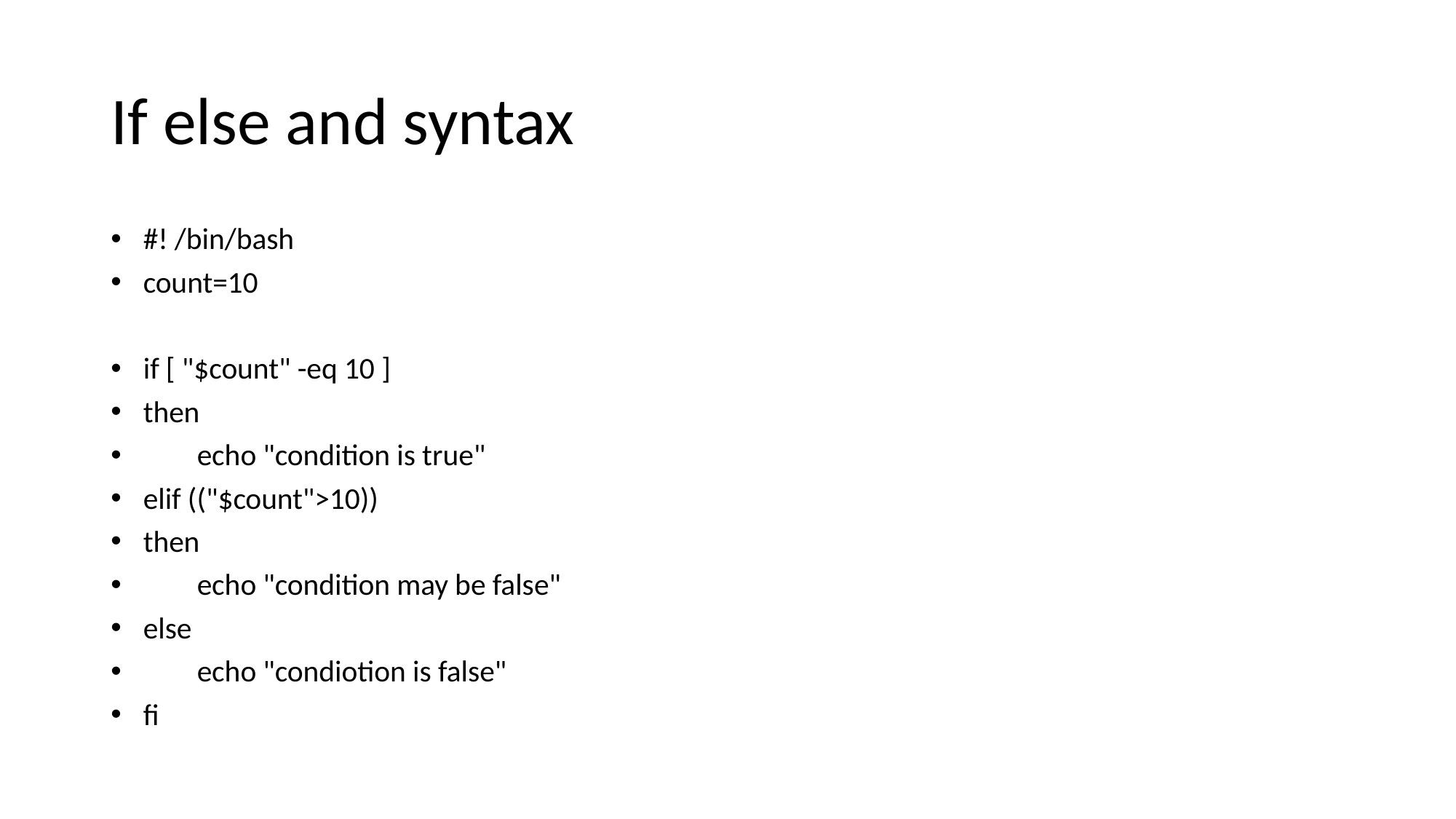

# If else and syntax
#! /bin/bash
count=10

if [ "$count" -eq 10 ]
then
        echo "condition is true"
elif (("$count">10))
then
        echo "condition may be false"
else
        echo "condiotion is false"
fi